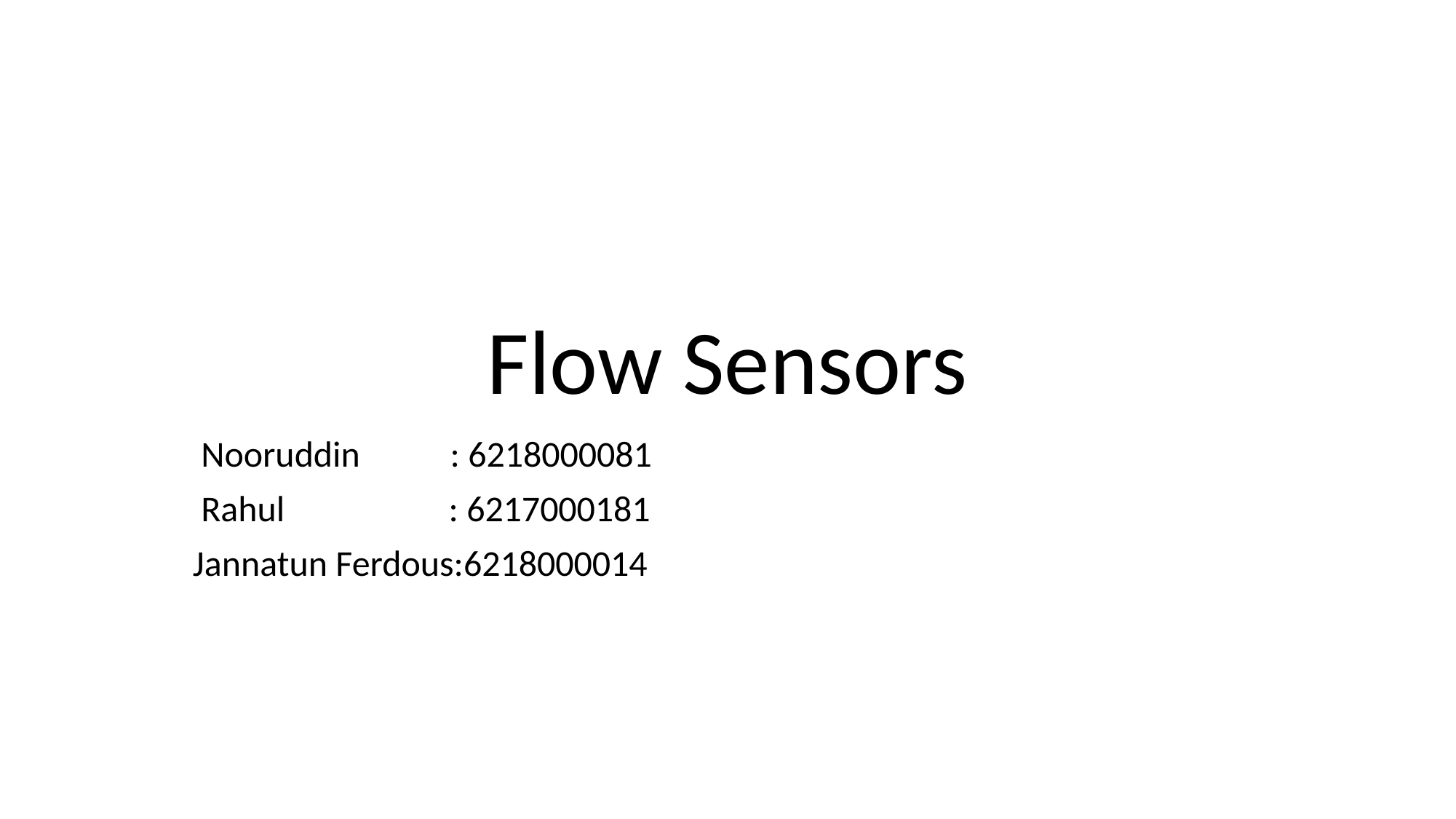

# Flow Sensors
 Nooruddin           : 6218000081
 Rahul                    : 6217000181
Jannatun Ferdous:6218000014